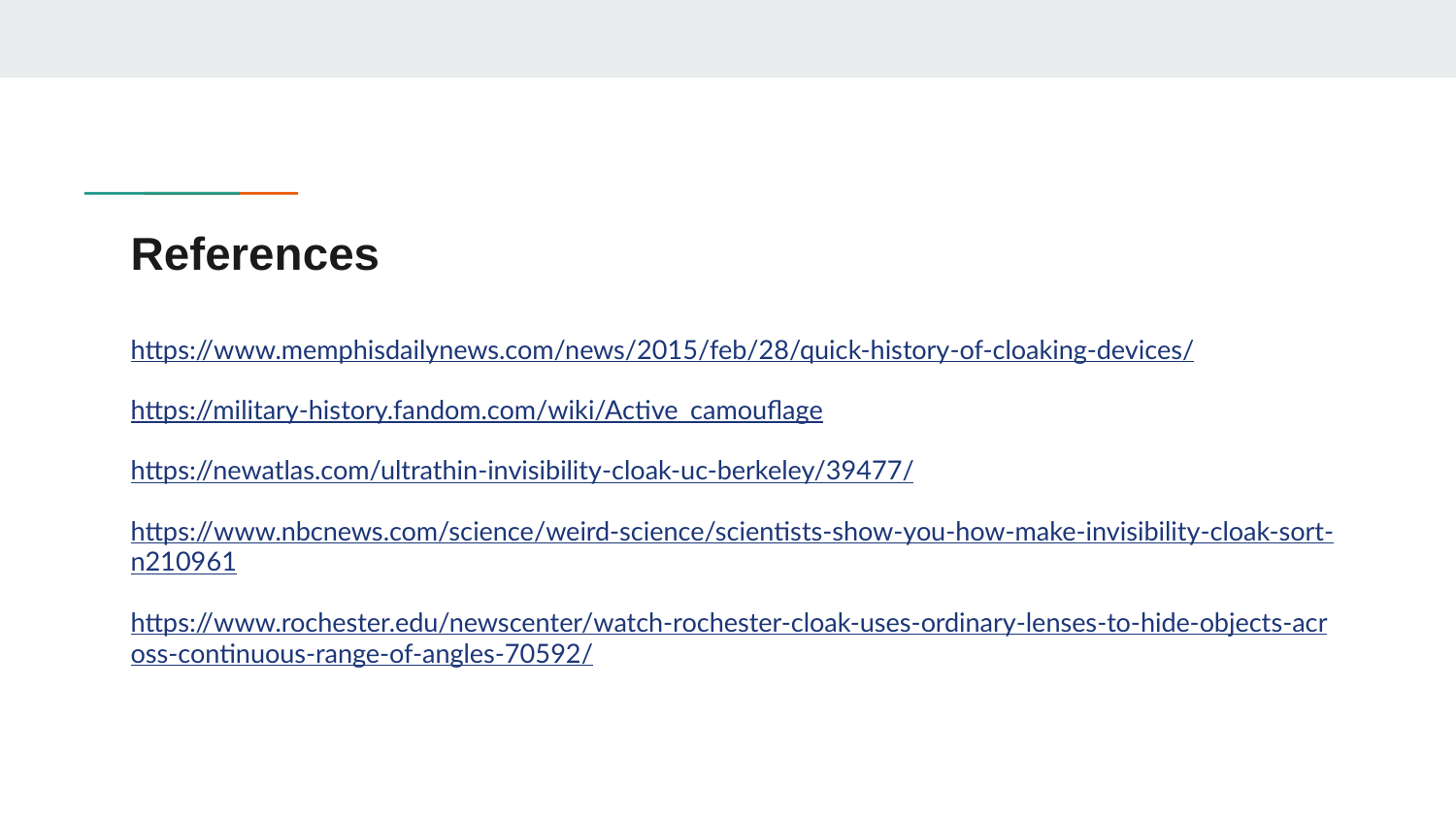

# References
https://www.memphisdailynews.com/news/2015/feb/28/quick-history-of-cloaking-devices/
https://military-history.fandom.com/wiki/Active_camouflage
https://newatlas.com/ultrathin-invisibility-cloak-uc-berkeley/39477/
https://www.nbcnews.com/science/weird-science/scientists-show-you-how-make-invisibility-cloak-sort-n210961
https://www.rochester.edu/newscenter/watch-rochester-cloak-uses-ordinary-lenses-to-hide-objects-across-continuous-range-of-angles-70592/